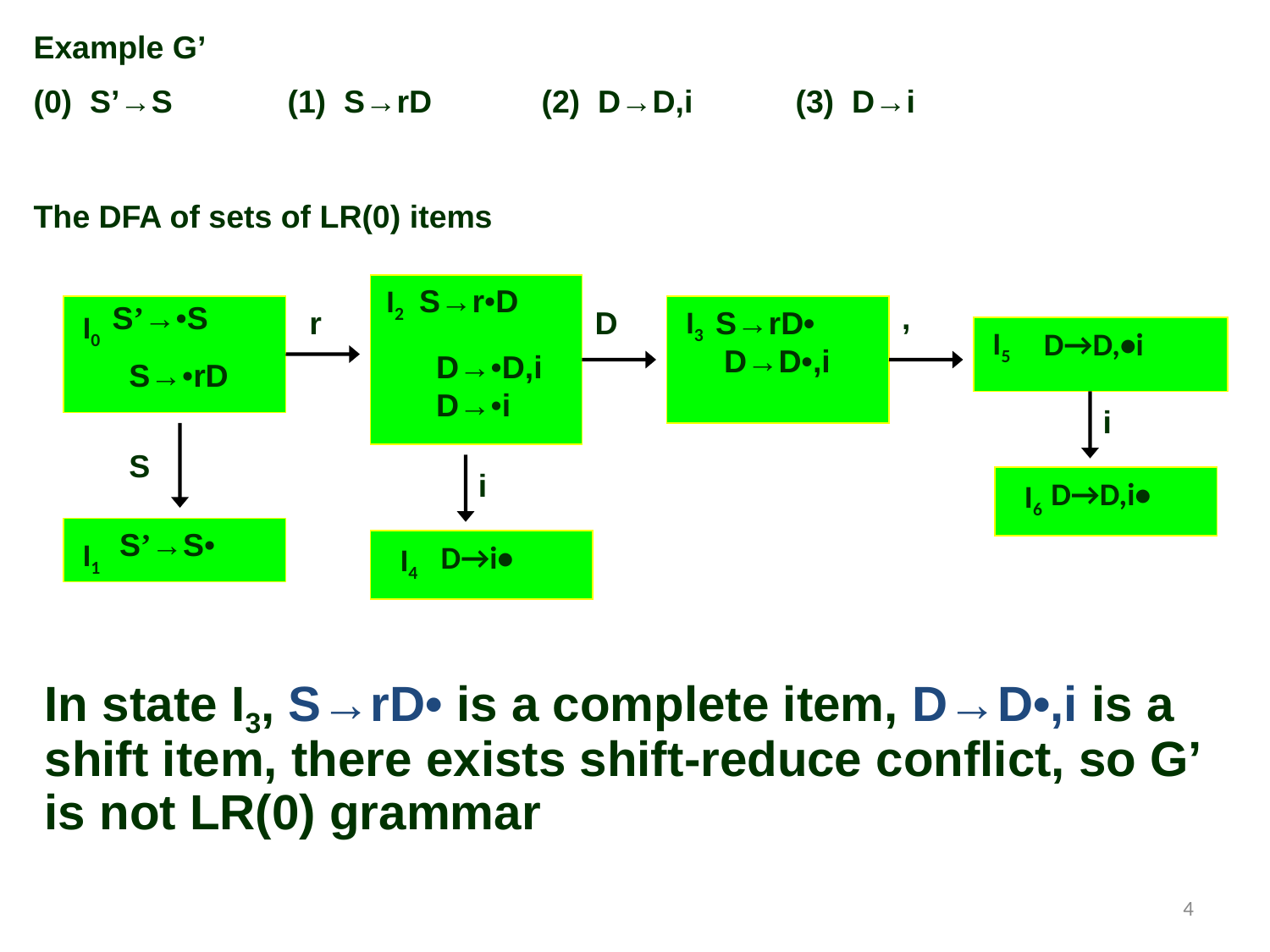

Example G’
(0)  S’→S	(1)  S→rD	(2)  D→D,i	(3)  D→i
The DFA of sets of LR(0) items
I2
     S→r•D

     S’→•S
     S→rD•
     D→D•,i
I3
,

I0
r

D

        D→D,•i
I5
D→•D,i D→•i
S→•rD

i

S

i
      D→D,i•
I6
      S’→S•
I1
        D→i•
I4
In state I3, S→rD• is a complete item, D→D•,i is a shift item, there exists shift-reduce conflict, so G’ is not LR(0) grammar
4